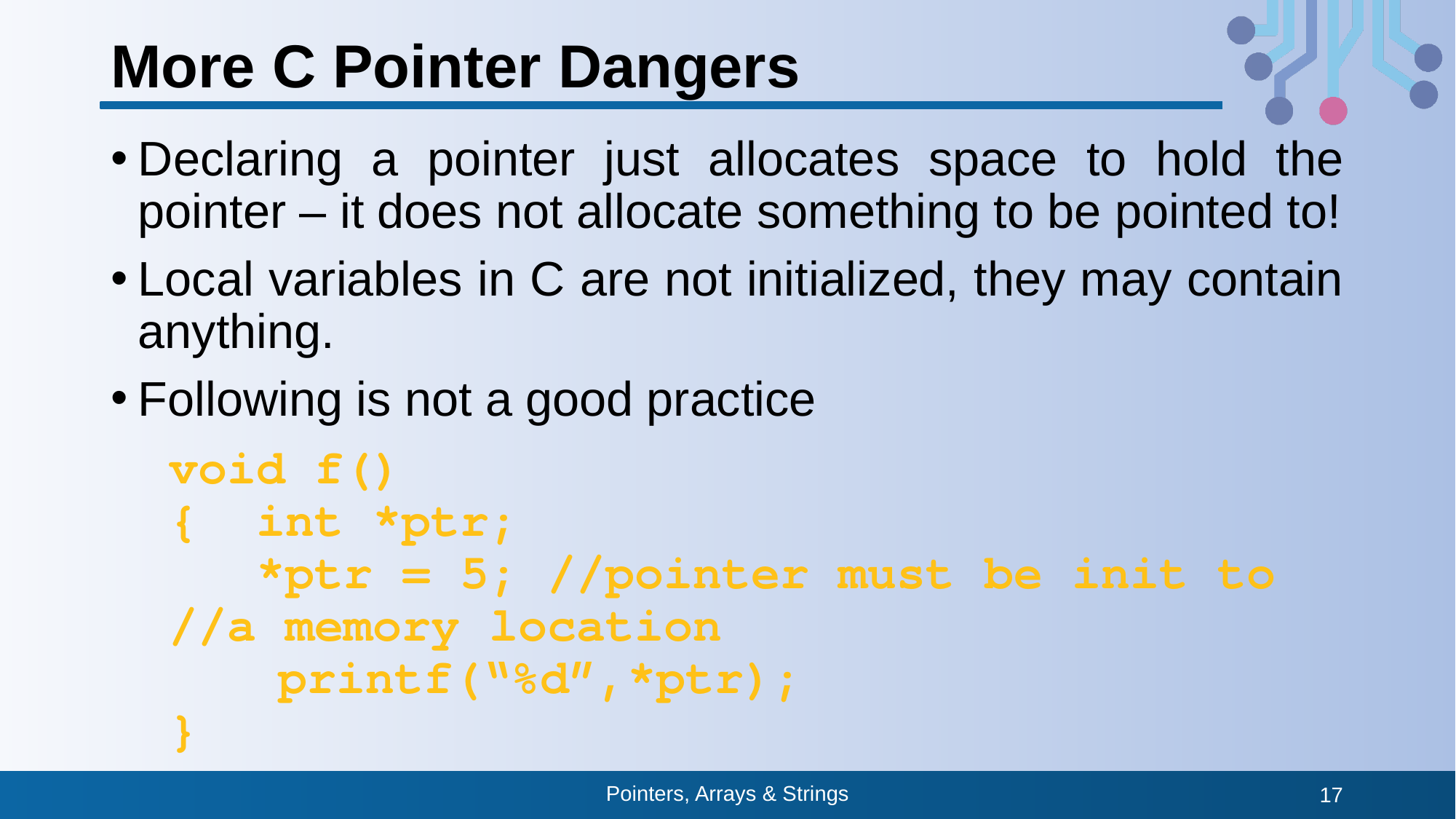

# More C Pointer Dangers
Declaring a pointer just allocates space to hold the pointer – it does not allocate something to be pointed to!
Local variables in C are not initialized, they may contain anything.
Following is not a good practice
void f()
{  int *ptr;
   *ptr = 5; //pointer must be init to
//a memory location
	printf(“%d”,*ptr);
}
Pointers, Arrays & Strings
17